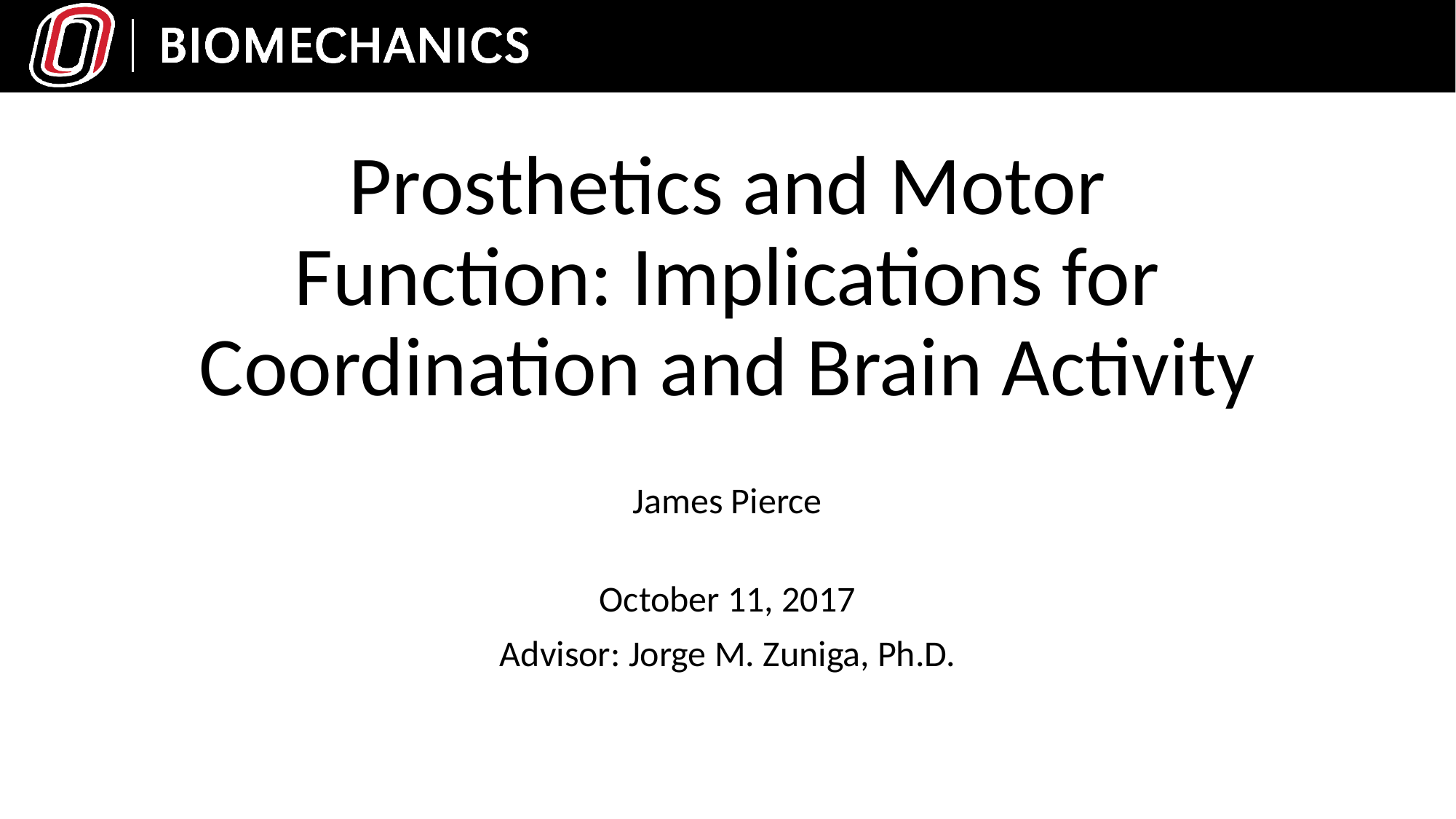

# Prosthetics and Motor Function: Implications for Coordination and Brain Activity
James Pierce
October 11, 2017
Advisor: Jorge M. Zuniga, Ph.D.